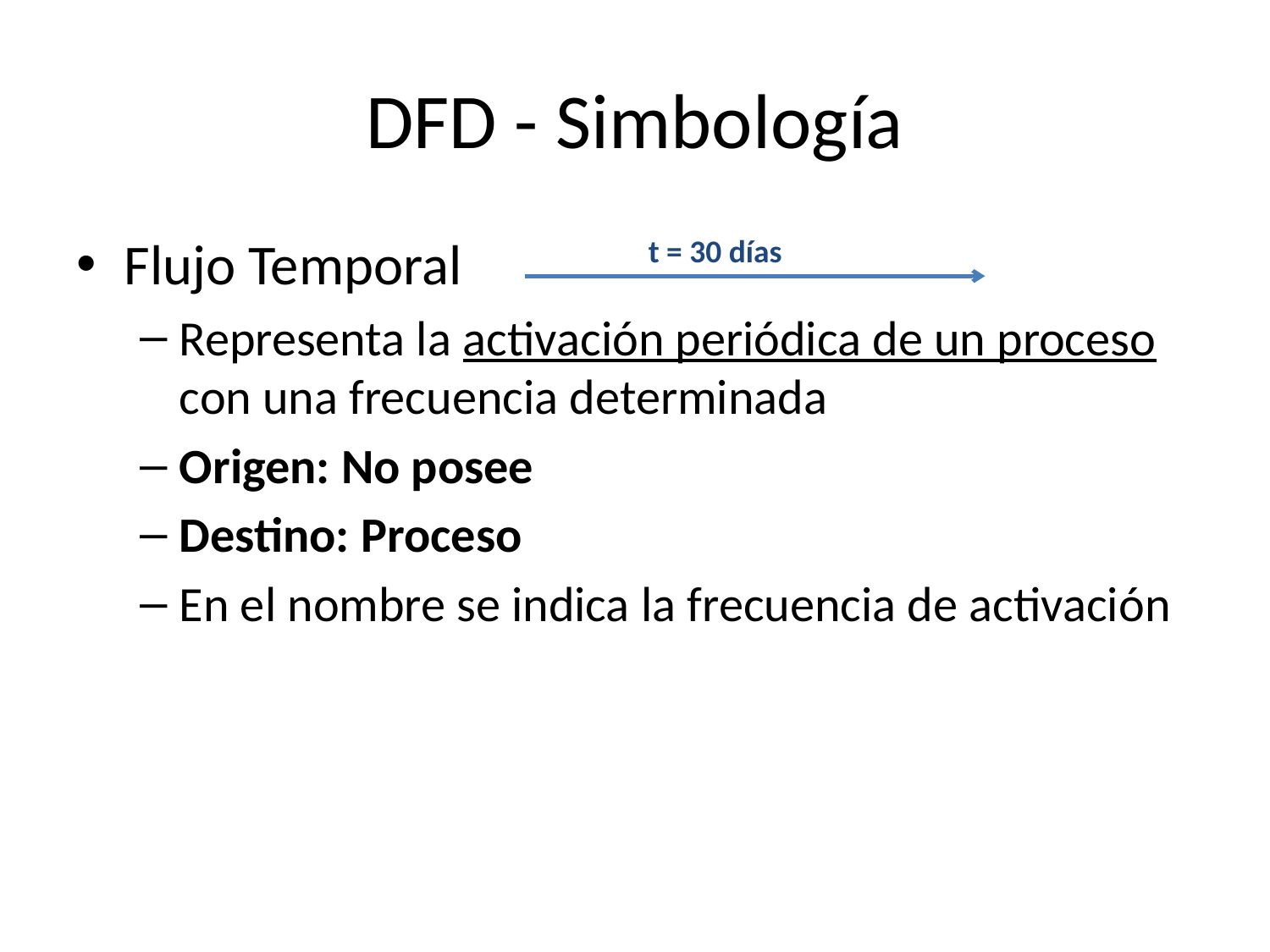

# DFD - Simbología
Flujo Temporal
Representa la activación periódica de un proceso con una frecuencia determinada
Origen: No posee
Destino: Proceso
En el nombre se indica la frecuencia de activación
t = 30 días